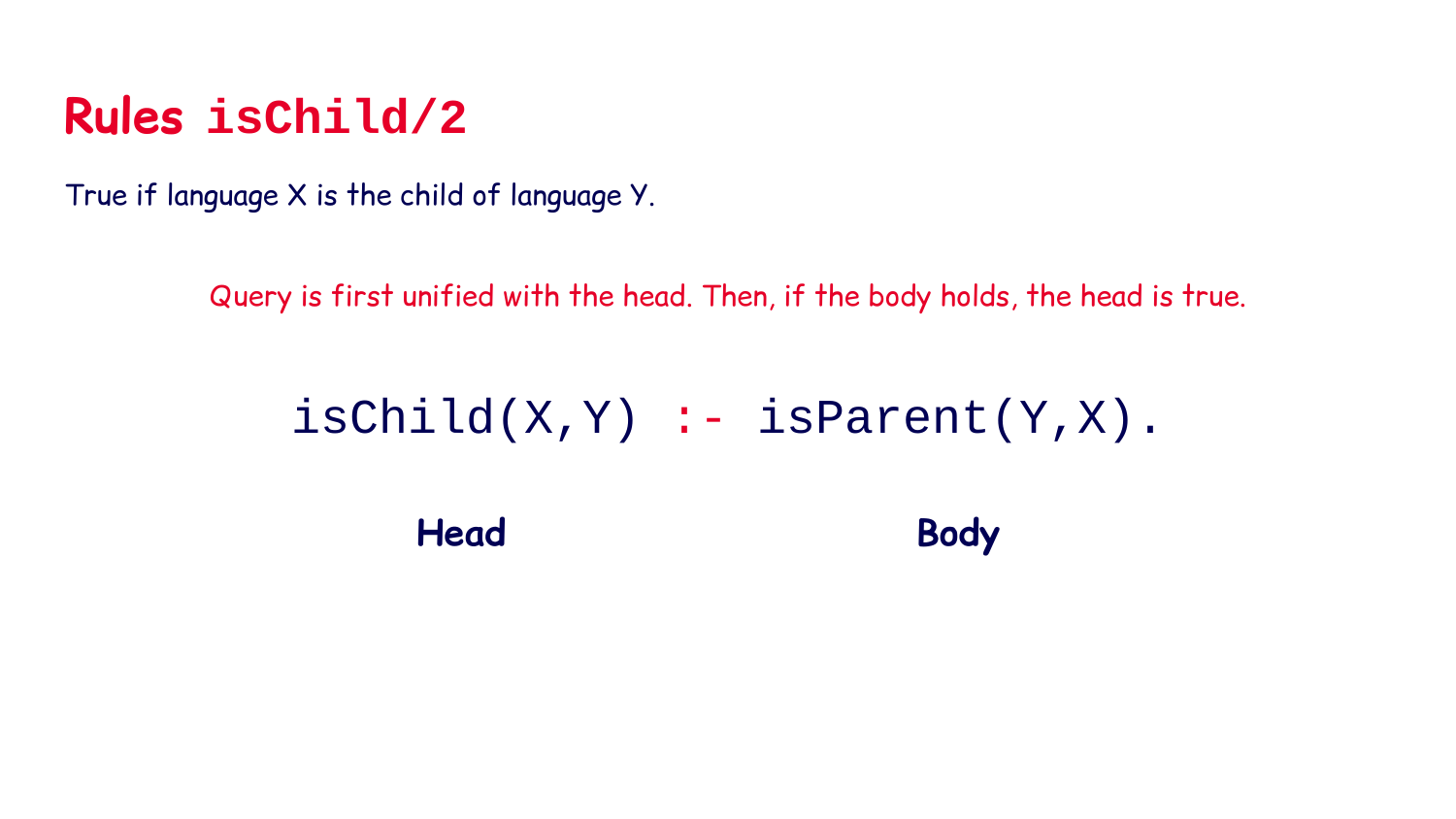

# Rules isChild/2
True if language X is the child of language Y.
Query is first unified with the head. Then, if the body holds, the head is true.
isChild(X,Y) :- isParent(Y,X).
Head
Body